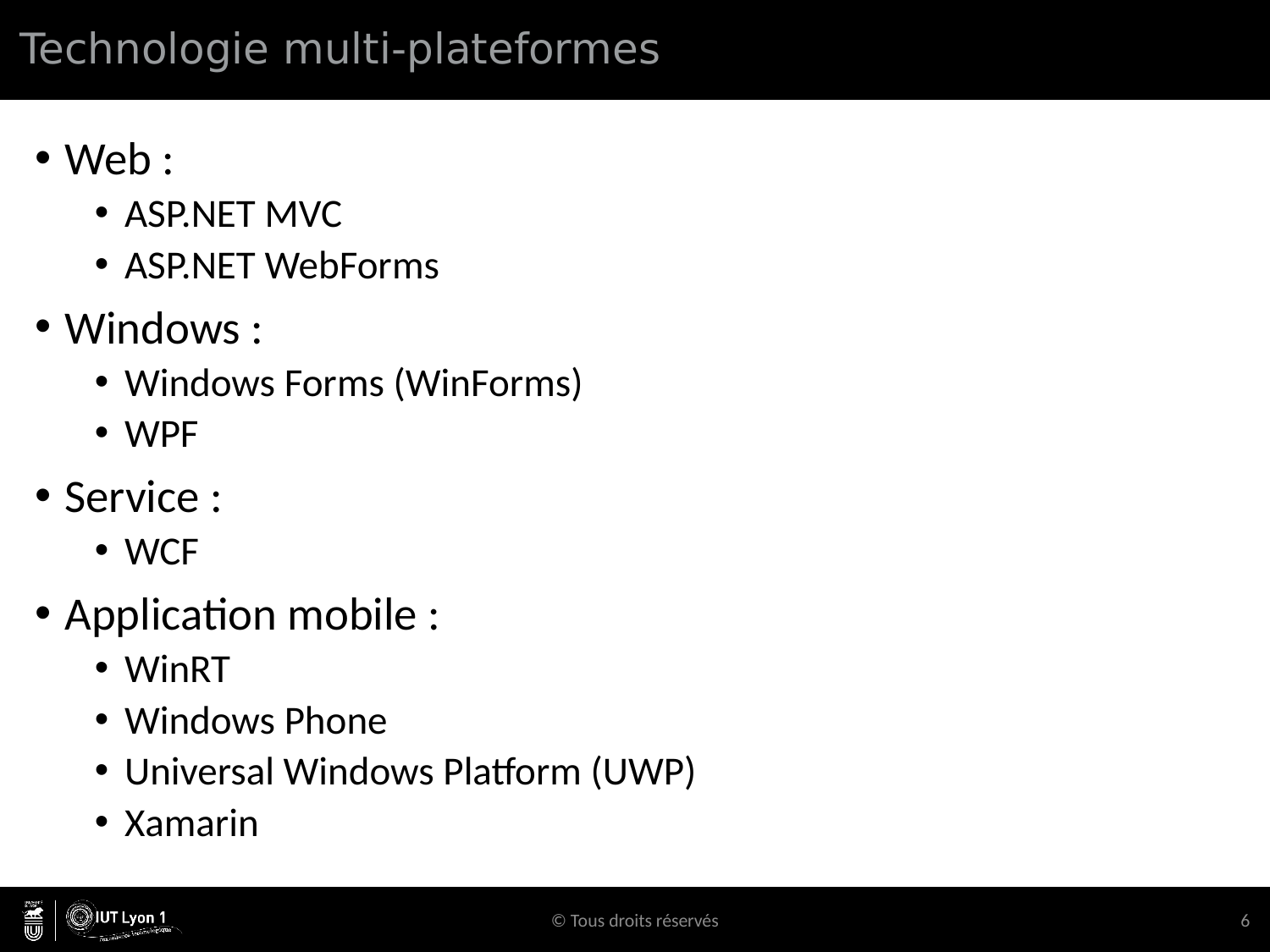

# Technologie multi-plateformes
Web :
ASP.NET MVC
ASP.NET WebForms
Windows :
Windows Forms (WinForms)
WPF
Service :
WCF
Application mobile :
WinRT
Windows Phone
Universal Windows Platform (UWP)
Xamarin

© Tous droits réservés
6